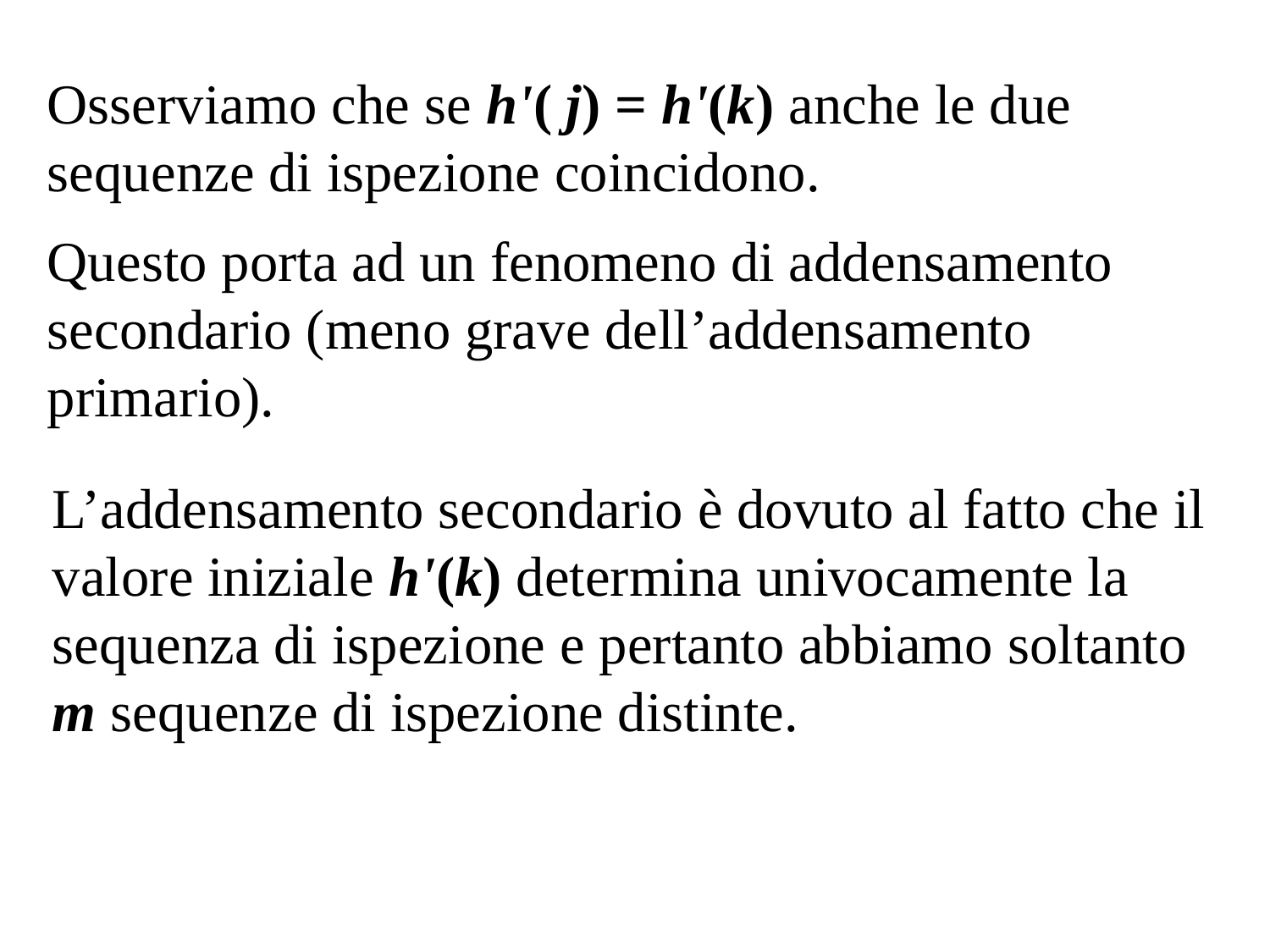

Osserviamo che se h'( j) = h'(k) anche le due sequenze di ispezione coincidono.
Questo porta ad un fenomeno di addensamento secondario (meno grave dell’addensamento primario).
L’addensamento secondario è dovuto al fatto che il valore iniziale h'(k) determina univocamente la sequenza di ispezione e pertanto abbiamo soltanto m sequenze di ispezione distinte.